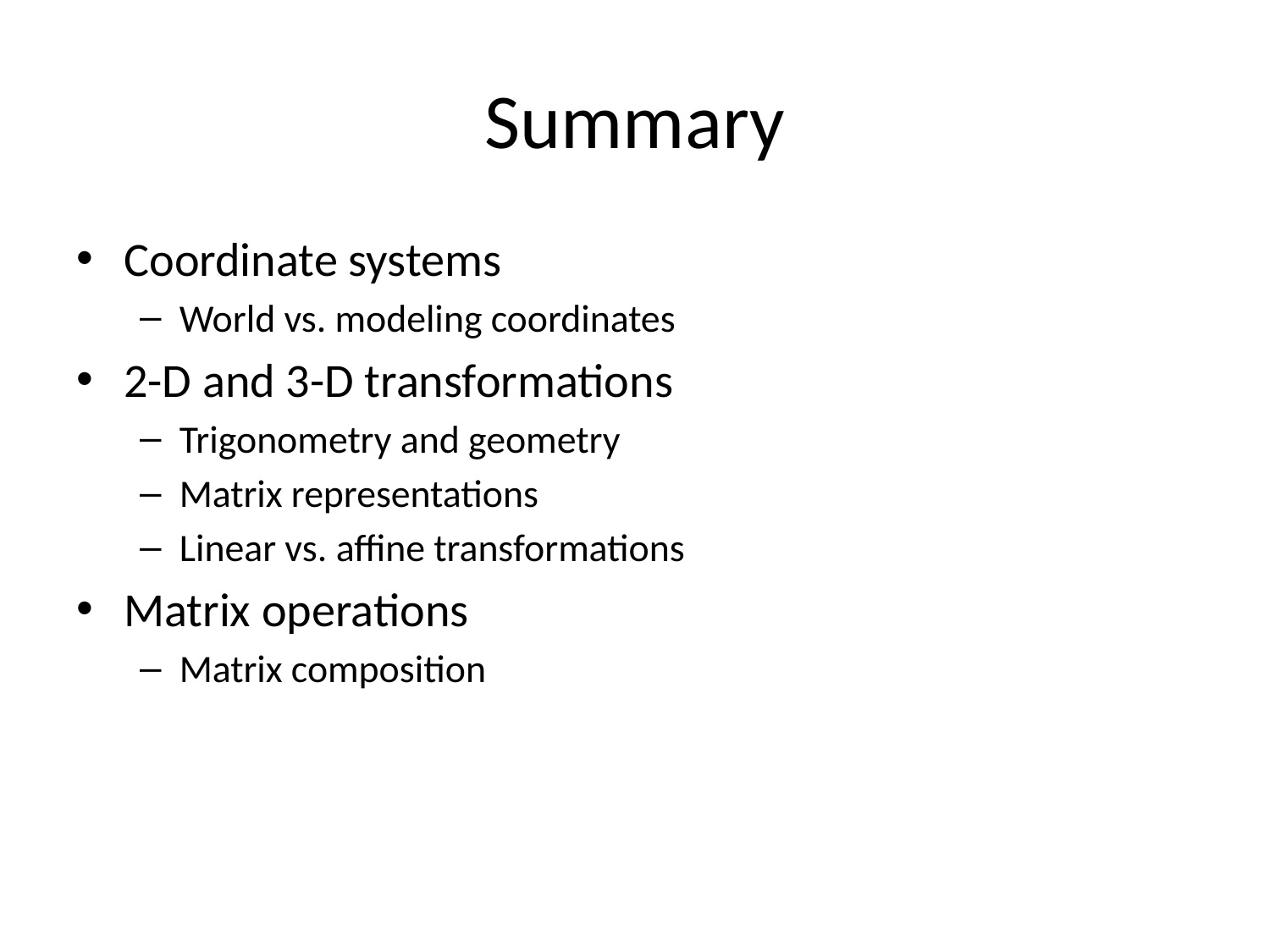

# Summary
Coordinate systems
World vs. modeling coordinates
2-D and 3-D transformations
Trigonometry and geometry
Matrix representations
Linear vs. affine transformations
Matrix operations
Matrix composition